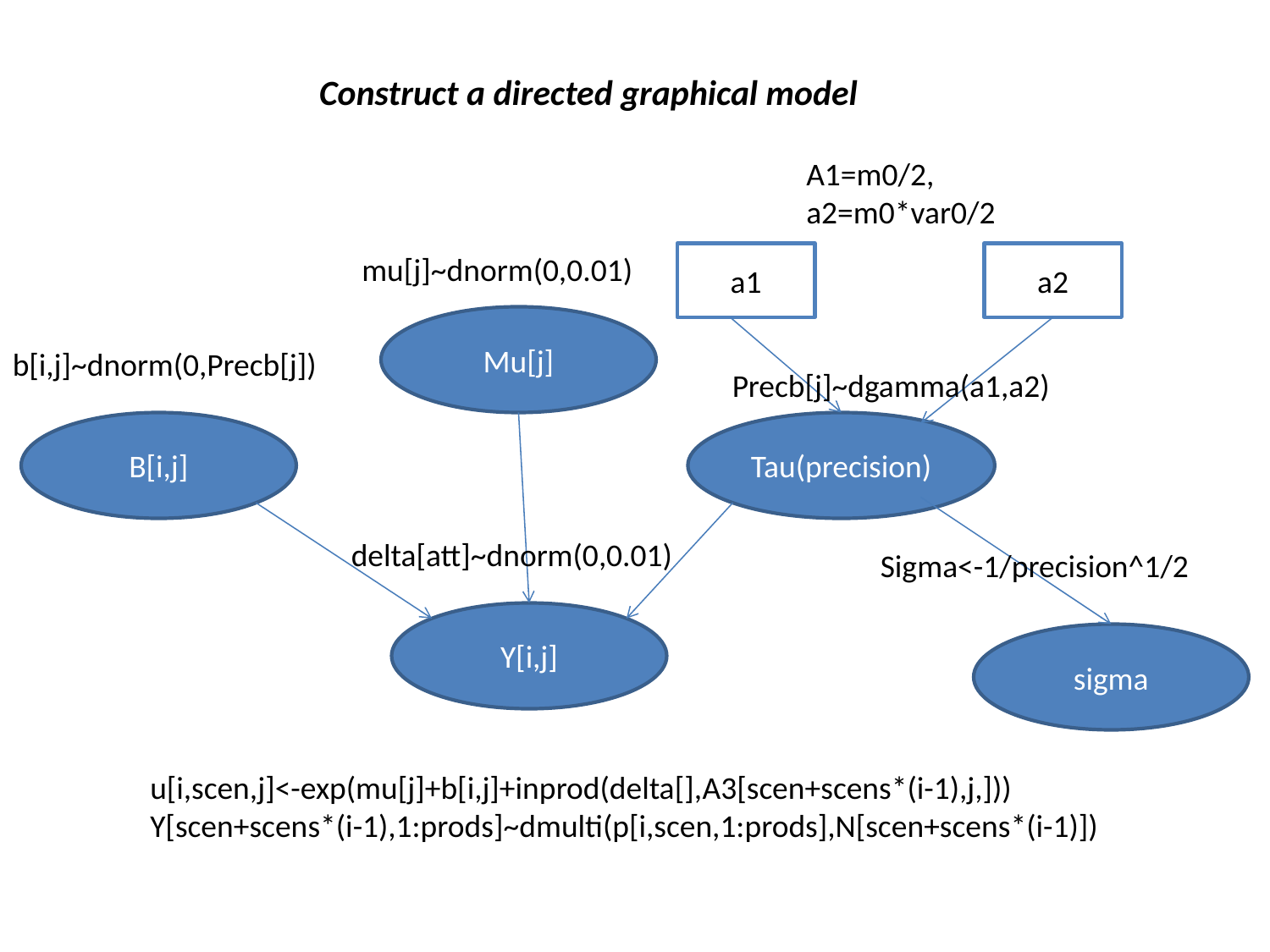

Construct a directed graphical model
A1=m0/2, a2=m0*var0/2
mu[j]~dnorm(0,0.01)
a1
a2
Mu[j]
b[i,j]~dnorm(0,Precb[j])
Precb[j]~dgamma(a1,a2)
B[i,j]
Tau(precision)

delta[att]~dnorm(0,0.01)
Sigma<-1/precision^1/2
Y[i,j]
sigma
u[i,scen,j]<-exp(mu[j]+b[i,j]+inprod(delta[],A3[scen+scens*(i-1),j,]))
Y[scen+scens*(i-1),1:prods]~dmulti(p[i,scen,1:prods],N[scen+scens*(i-1)])